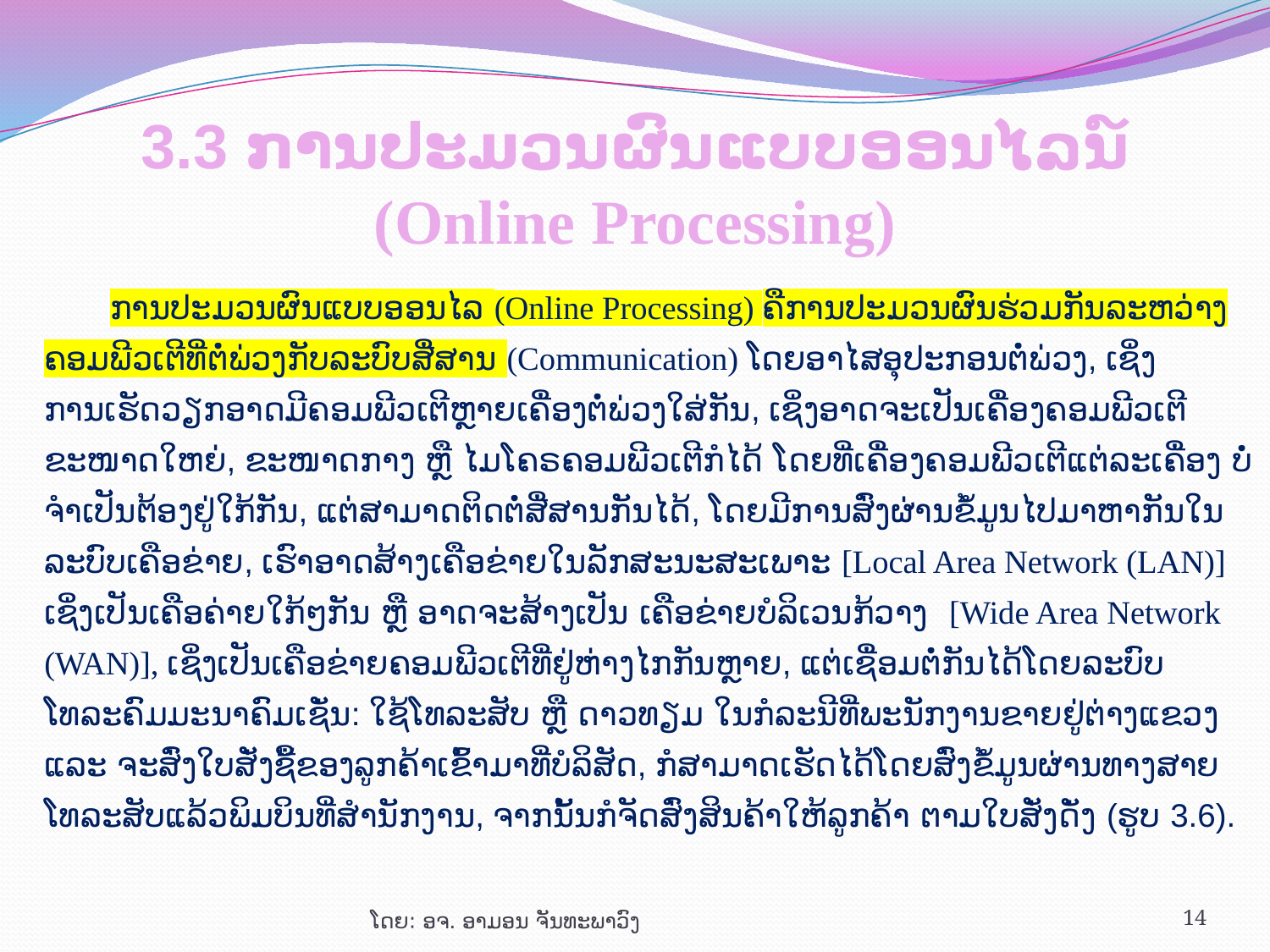

# 3.3 ການ​ປະ​ມວນ​ຜົນແບບ​ອອນ​ໄລ​ນ໌ (Online Processing)
ການປະມວນຜົນແບບອອນໄລ (Online Processing) ຄືການປະມວນຜົນຮ່ວມກັນລະຫວ່າງຄອມພີວເຕີທີ່ຕໍ່ພ່ວງກັບລະບົບສື່ສານ (Communication) ໂດຍອາໄສອຸປະກອນຕໍ່ພ່ວງ, ເຊິ່ງການເຮັດວຽກອາດມີຄອມພີວເຕີຫຼາຍເຄື່ອງຕໍ່ພ່ວງໃສ່ກັນ, ເຊິ່ງອາດຈະເປັນເຄື່ອງຄອມພີວເຕີຂະໜາດໃຫຍ່, ຂະໜາດກາງ ຫຼື ໄມໂຄຣຄອມພີວເຕີກໍໄດ້ ໂດຍທີ່ເຄື່ອງຄອມພີວເຕີແຕ່ລະເຄື່ອງ ບໍ່ຈຳເປັນຕ້ອງຢູ່ໃກ້ກັນ, ແຕ່ສາມາດຕິດຕໍ່ສື່ສານກັນໄດ້, ໂດຍມີການສົ່ງຜ່ານຂໍ້ມູນໄປມາຫາກັນໃນລະບົບເຄືອຂ່າຍ, ເຮົາອາດສ້າງເຄືອຂ່າຍໃນລັກສະນະສະເພາະ [Local Area Network (LAN)] ເຊິ່ງເປັນເຄືອຄ່າຍໃກ້ໆກັນ ຫຼື ອາດຈະສ້າງເປັນ ເຄືອຂ່າຍບໍລິເວນກ້ວາງ  [Wide Area Network (WAN)], ເຊິ່ງເປັນເຄືອຂ່າຍຄອມພີວເຕີທີ່ຢູ່ຫ່າງໄກກັນຫຼາຍ, ແຕ່ເຊື່ອມຕໍ່ກັນໄດ້ໂດຍລະບົບໂທລະຄົມມະນາຄົມເຊັ່ນ: ໃຊ້ໂທລະສັບ ຫຼື ດາວທຽມ ໃນກໍລະນີທີ່ພະນັກງານຂາຍຢູ່ຕ່າງແຂວງ ແລະ ຈະສົ່ງໃບສັ່ງຊື້ຂອງລູກຄ້າເຂົ້າມາທີ່ບໍລິສັດ, ກໍສາມາດເຮັດໄດ້ໂດຍສົ່ງຂໍ້ມູນຜ່ານທາງສາຍໂທລະສັບແລ້ວພິມບິນທີ່ສຳນັກງານ, ຈາກນັ້ນກໍຈັດສົ່ງສິນຄ້າໃຫ້ລູກຄ້າ ຕາມໃບສັ່ງດັ່ງ (ຮູບ 3.6).
ໂດຍ: ອຈ. ອາມອນ ຈັນທະພາວົງ
14